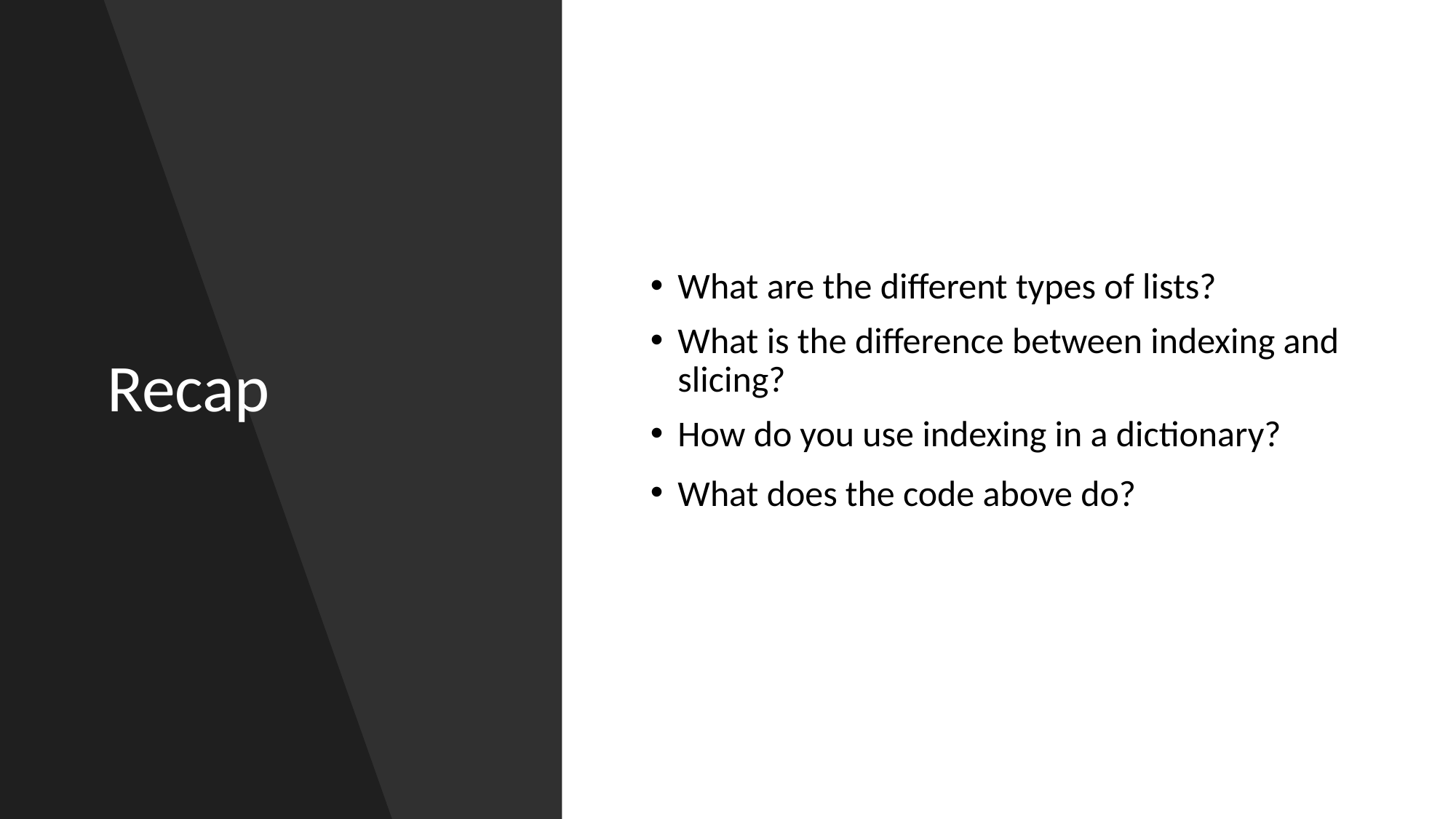

# Recap
What are the different types of lists?
What is the difference between indexing and slicing?
How do you use indexing in a dictionary?
What does the code above do?